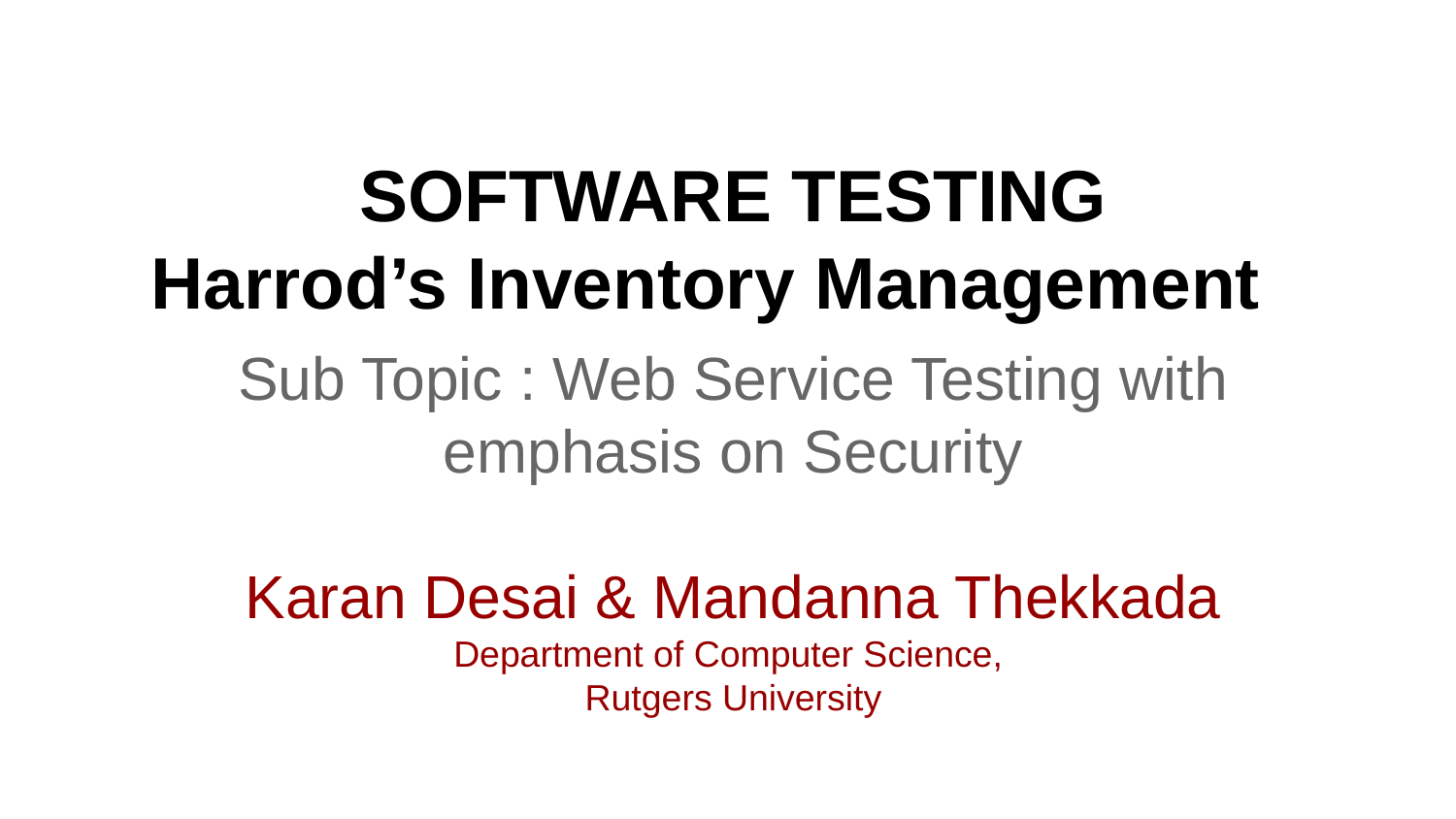

# SOFTWARE TESTING
Harrod’s Inventory Management
Sub Topic : Web Service Testing with emphasis on Security

Karan Desai & Mandanna Thekkada
Department of Computer Science,
Rutgers University